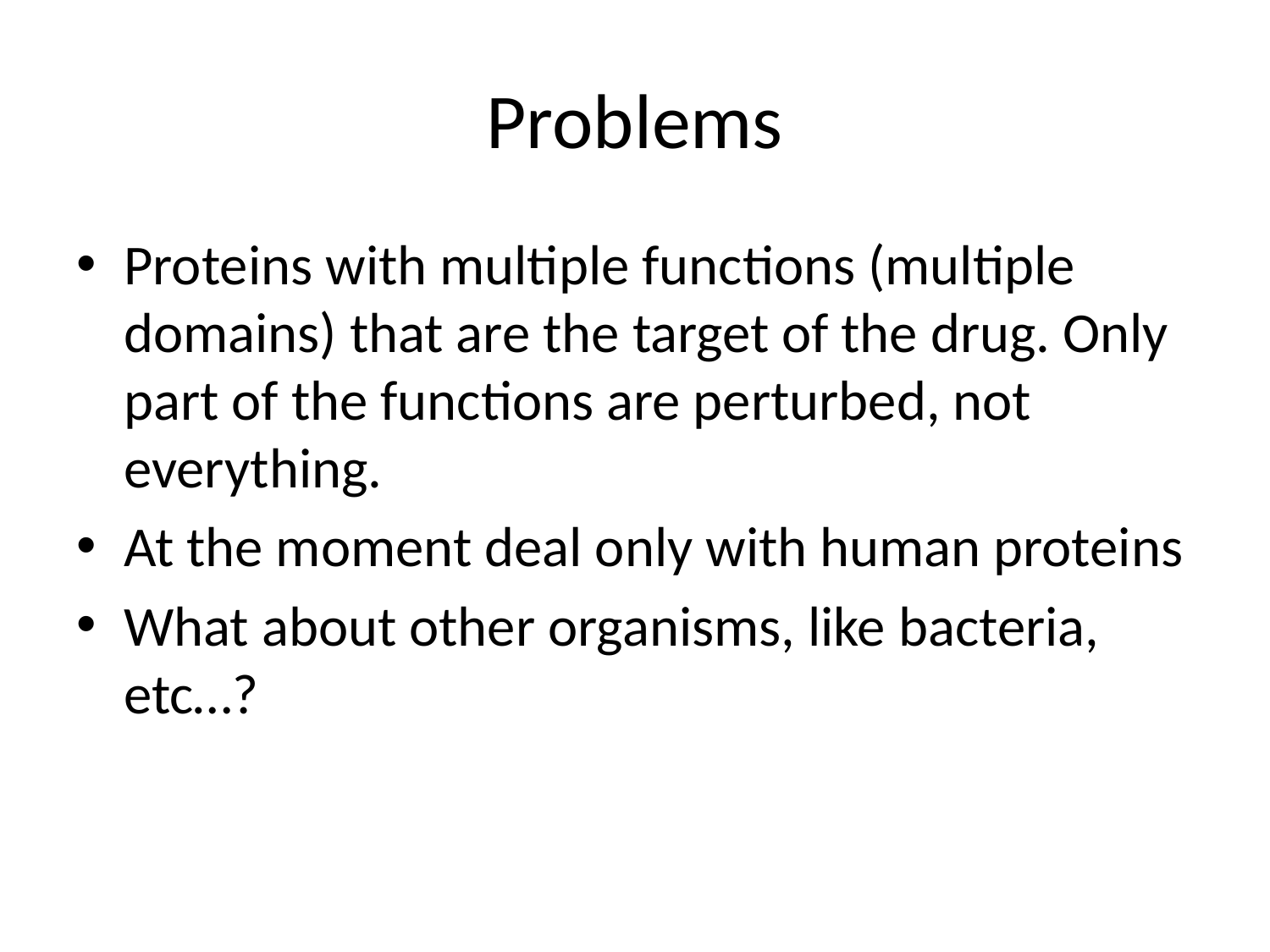

# Problems
Proteins with multiple functions (multiple domains) that are the target of the drug. Only part of the functions are perturbed, not everything.
At the moment deal only with human proteins
What about other organisms, like bacteria, etc…?